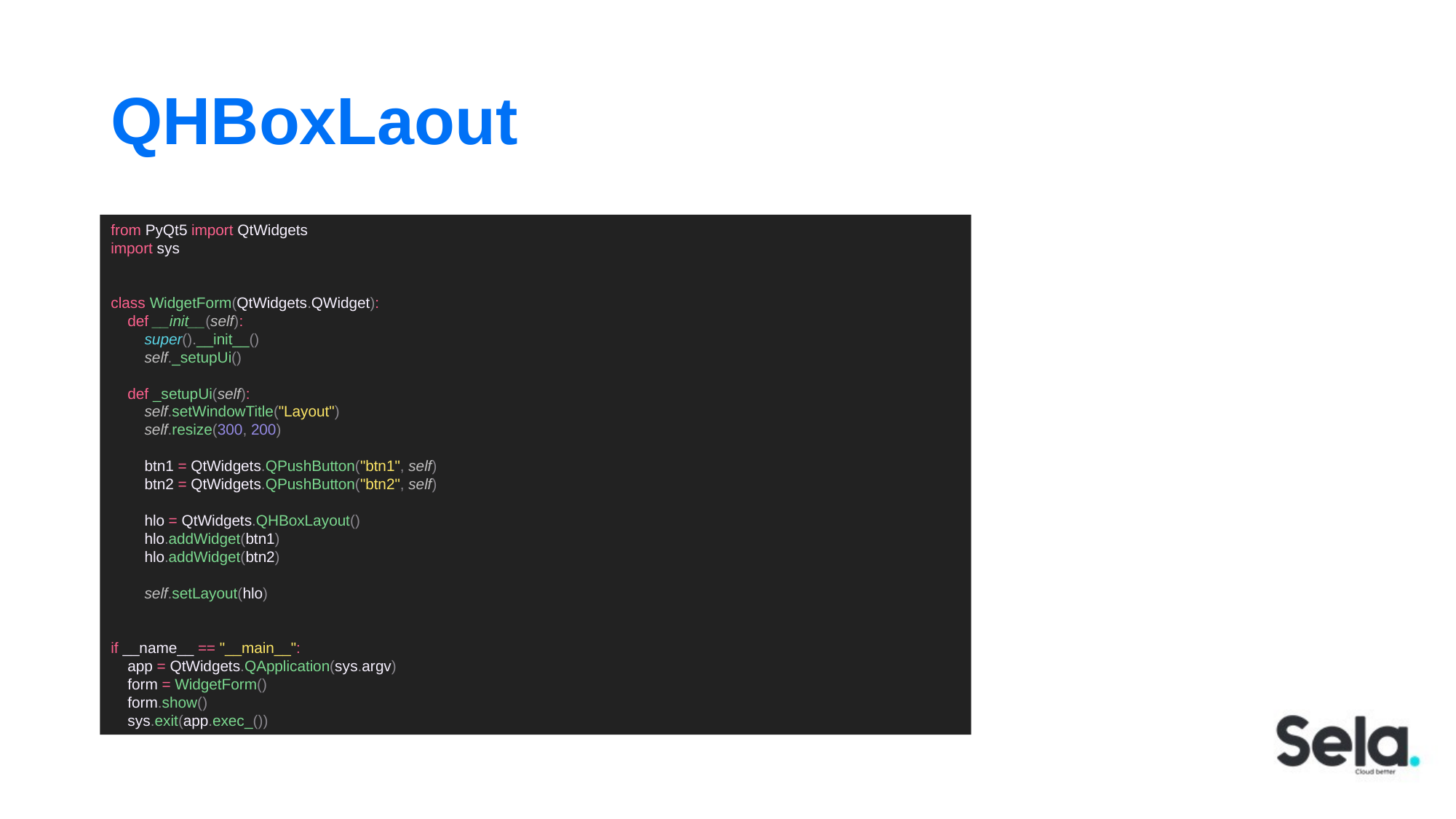

# QHBoxLaout
from PyQt5 import QtWidgets
import sys
class WidgetForm(QtWidgets.QWidget):
    def __init__(self):
        super().__init__()
        self._setupUi()
    def _setupUi(self):
        self.setWindowTitle("Layout")
        self.resize(300, 200)
        btn1 = QtWidgets.QPushButton("btn1", self)
        btn2 = QtWidgets.QPushButton("btn2", self)
        hlo = QtWidgets.QHBoxLayout()
        hlo.addWidget(btn1)
        hlo.addWidget(btn2)
        self.setLayout(hlo)
if __name__ == "__main__":
    app = QtWidgets.QApplication(sys.argv)
    form = WidgetForm()
    form.show()
    sys.exit(app.exec_())